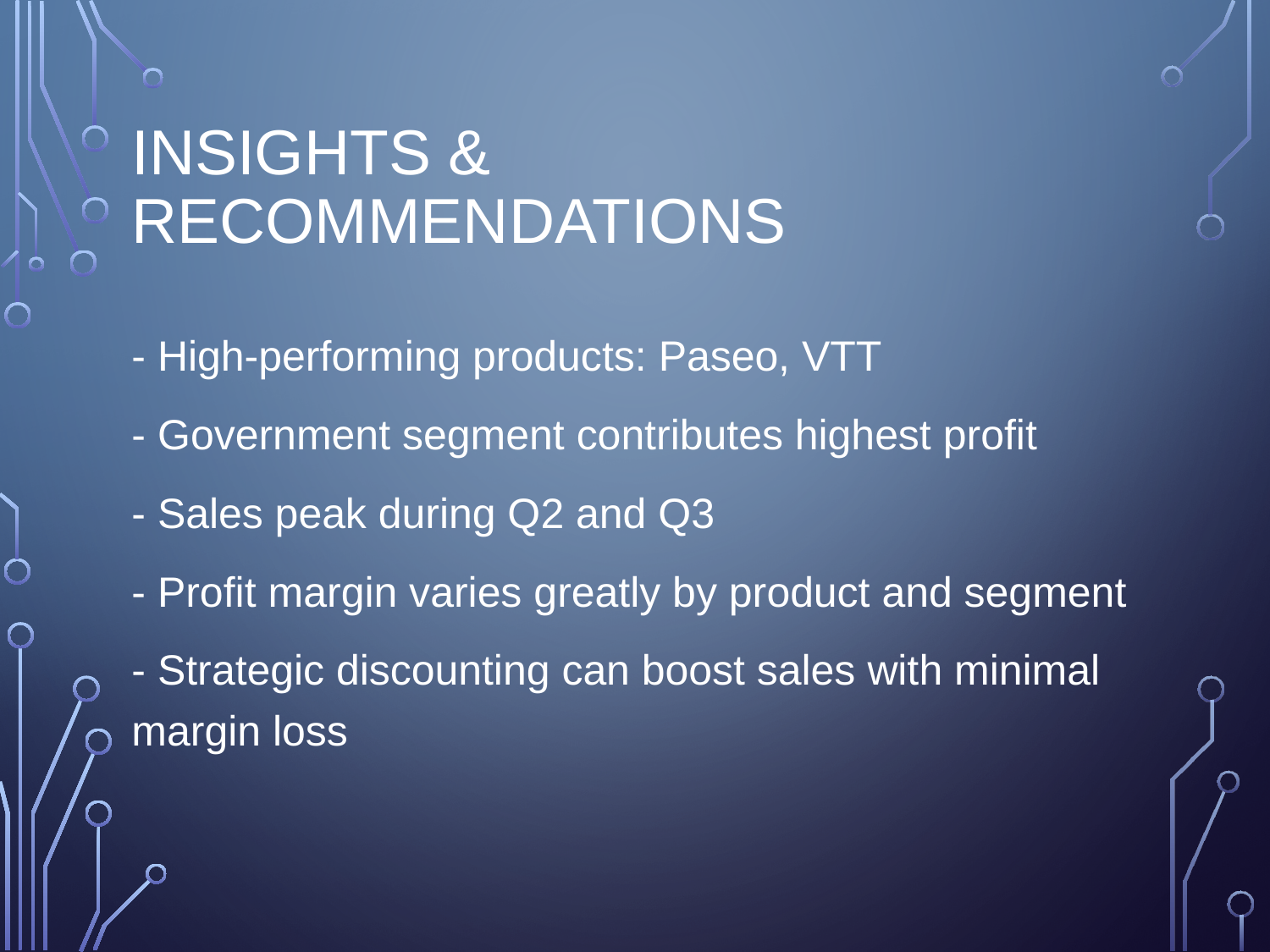

# Insights & Recommendations
- High-performing products: Paseo, VTT
- Government segment contributes highest profit
- Sales peak during Q2 and Q3
- Profit margin varies greatly by product and segment
- Strategic discounting can boost sales with minimal margin loss